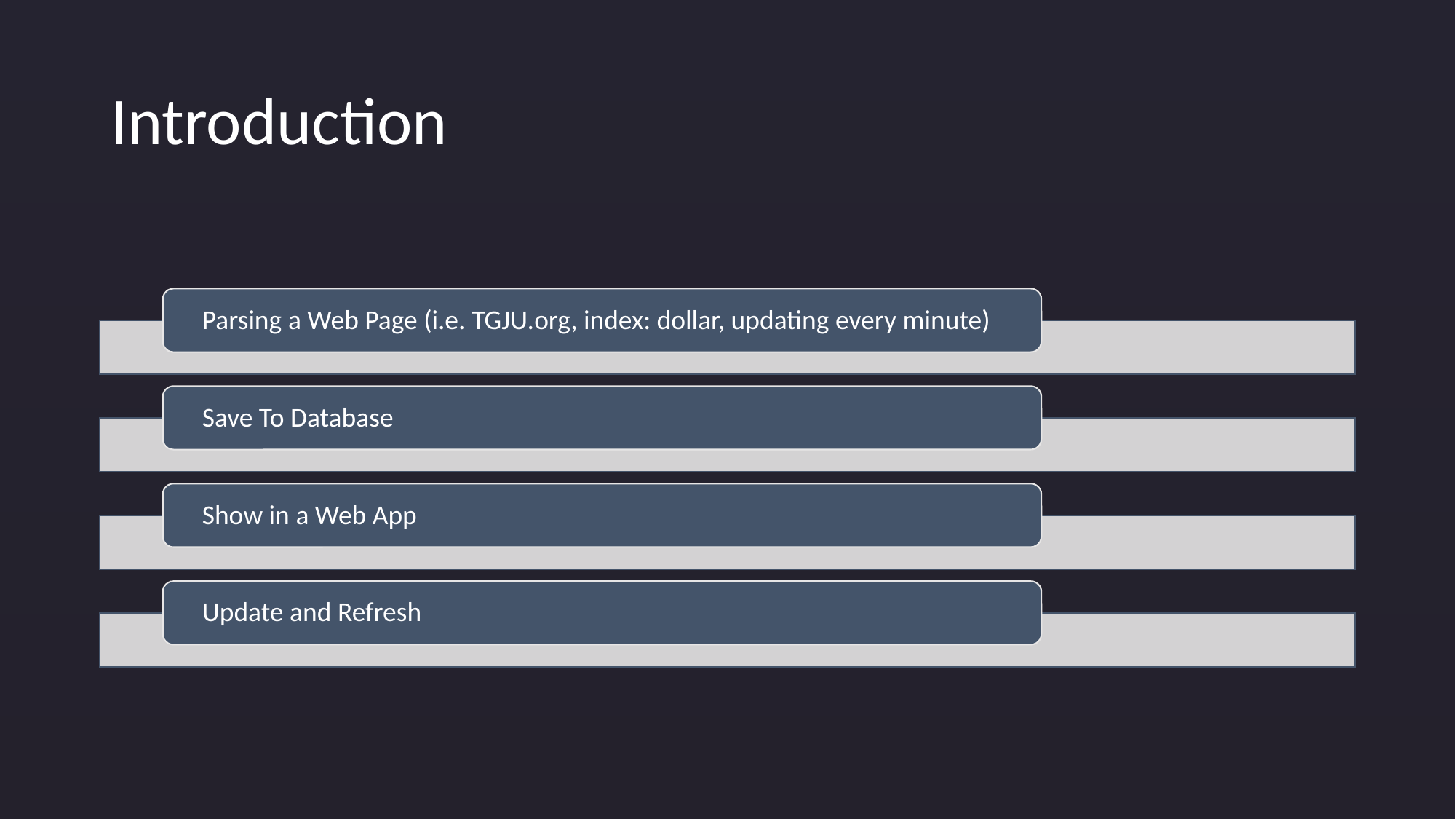

# Introduction
Parsing a Web Page (i.e. TGJU.org, index: dollar, updating every minute)
Save To Database
Show in a Web App
Update and Refresh